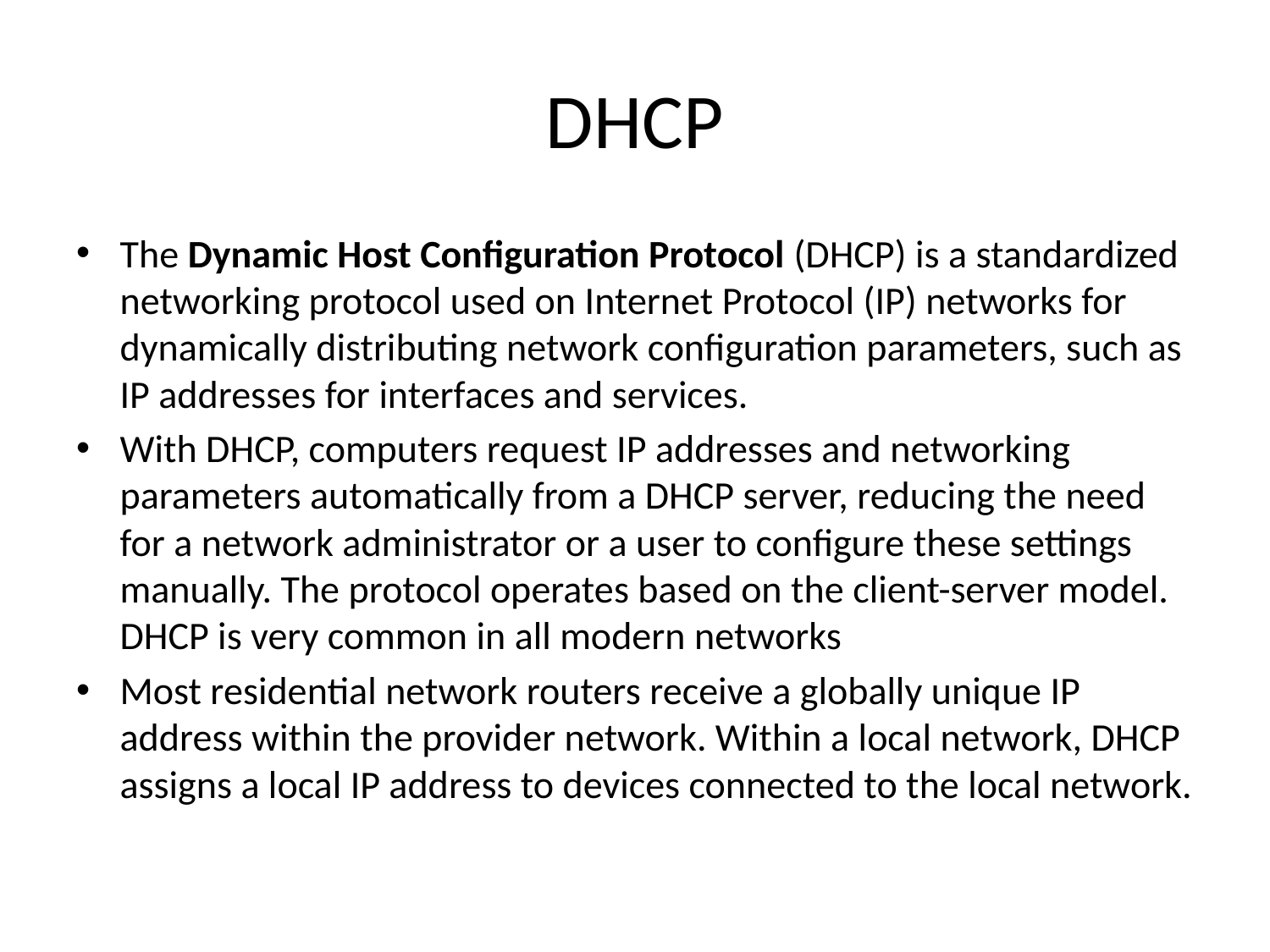

# DHCP
The Dynamic Host Configuration Protocol (DHCP) is a standardized networking protocol used on Internet Protocol (IP) networks for dynamically distributing network configuration parameters, such as IP addresses for interfaces and services.
With DHCP, computers request IP addresses and networking parameters automatically from a DHCP server, reducing the need for a network administrator or a user to configure these settings manually. The protocol operates based on the client-server model. DHCP is very common in all modern networks
Most residential network routers receive a globally unique IP address within the provider network. Within a local network, DHCP assigns a local IP address to devices connected to the local network.